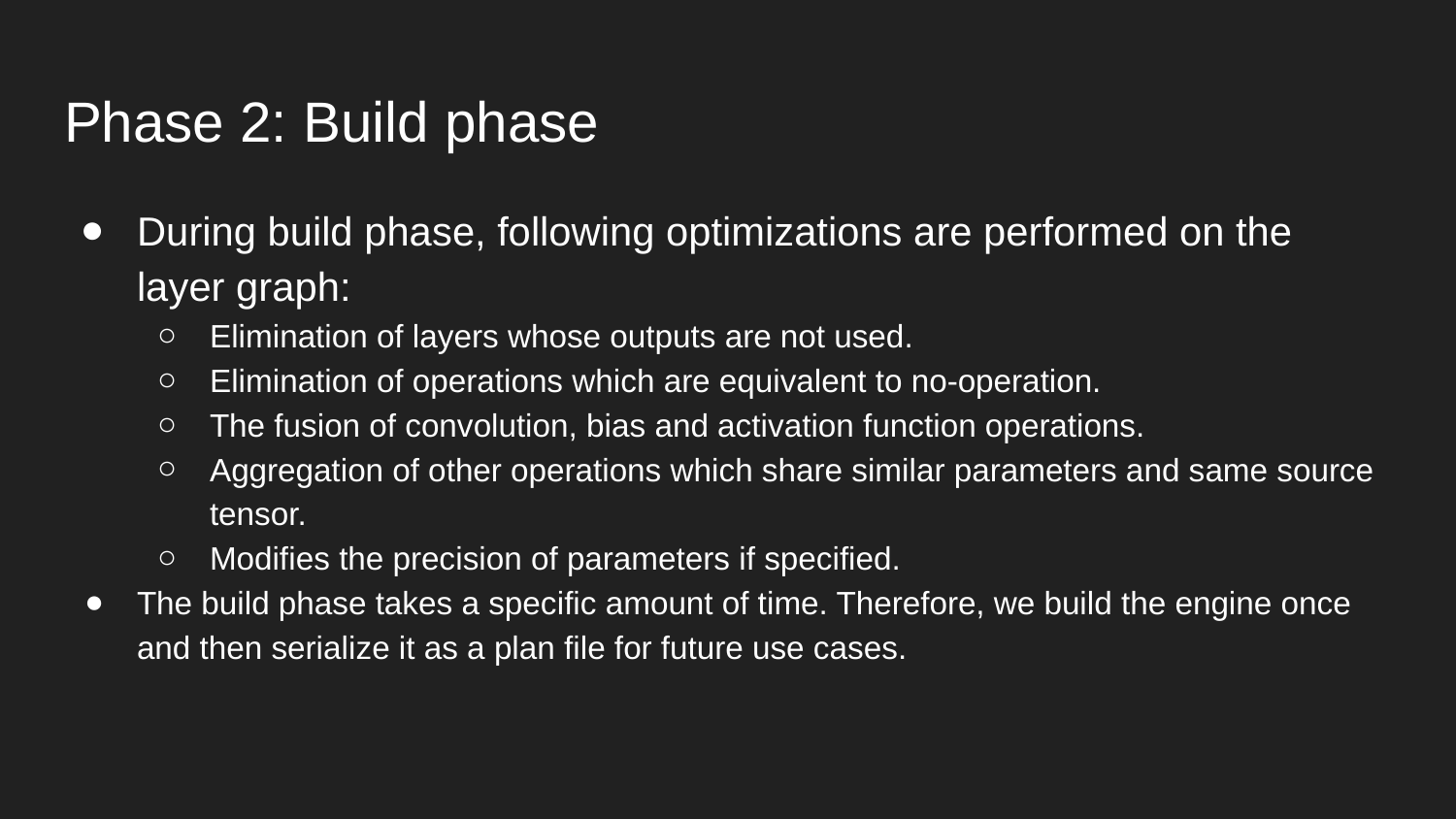

# Phase 2: Build phase
During build phase, following optimizations are performed on the layer graph:
Elimination of layers whose outputs are not used.
Elimination of operations which are equivalent to no-operation.
The fusion of convolution, bias and activation function operations.
Aggregation of other operations which share similar parameters and same source tensor.
Modifies the precision of parameters if specified.
The build phase takes a specific amount of time. Therefore, we build the engine once and then serialize it as a plan file for future use cases.